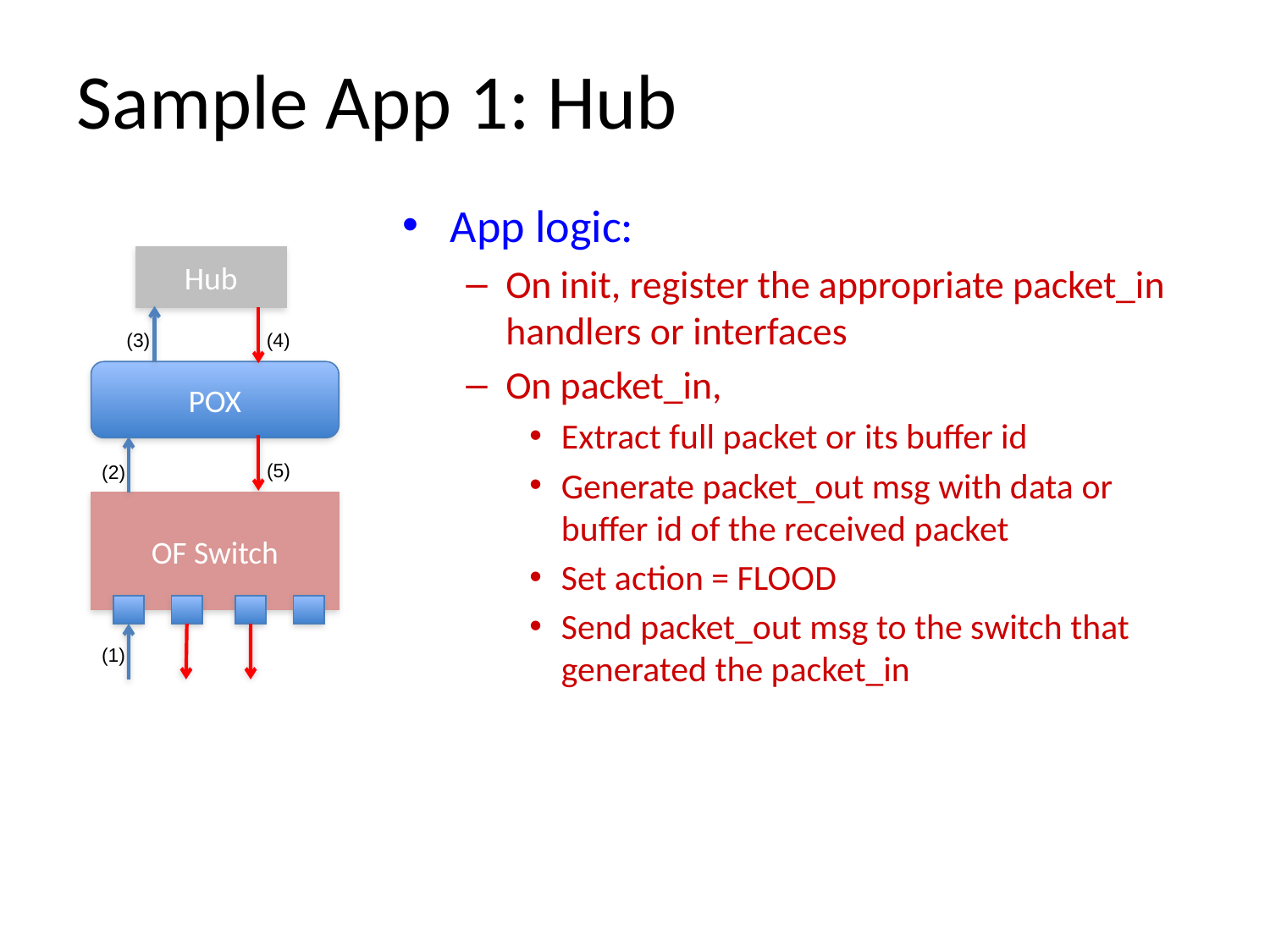

# Sample App 1: Hub
App logic:
On init, register the appropriate packet_in handlers or interfaces
On packet_in,
Extract full packet or its buffer id
Generate packet_out msg with data or buffer id of the received packet
Set action = FLOOD
Send packet_out msg to the switch that generated the packet_in

Hub
(3)
(4)
POX
(5)
(2)
OF Switch

(1)